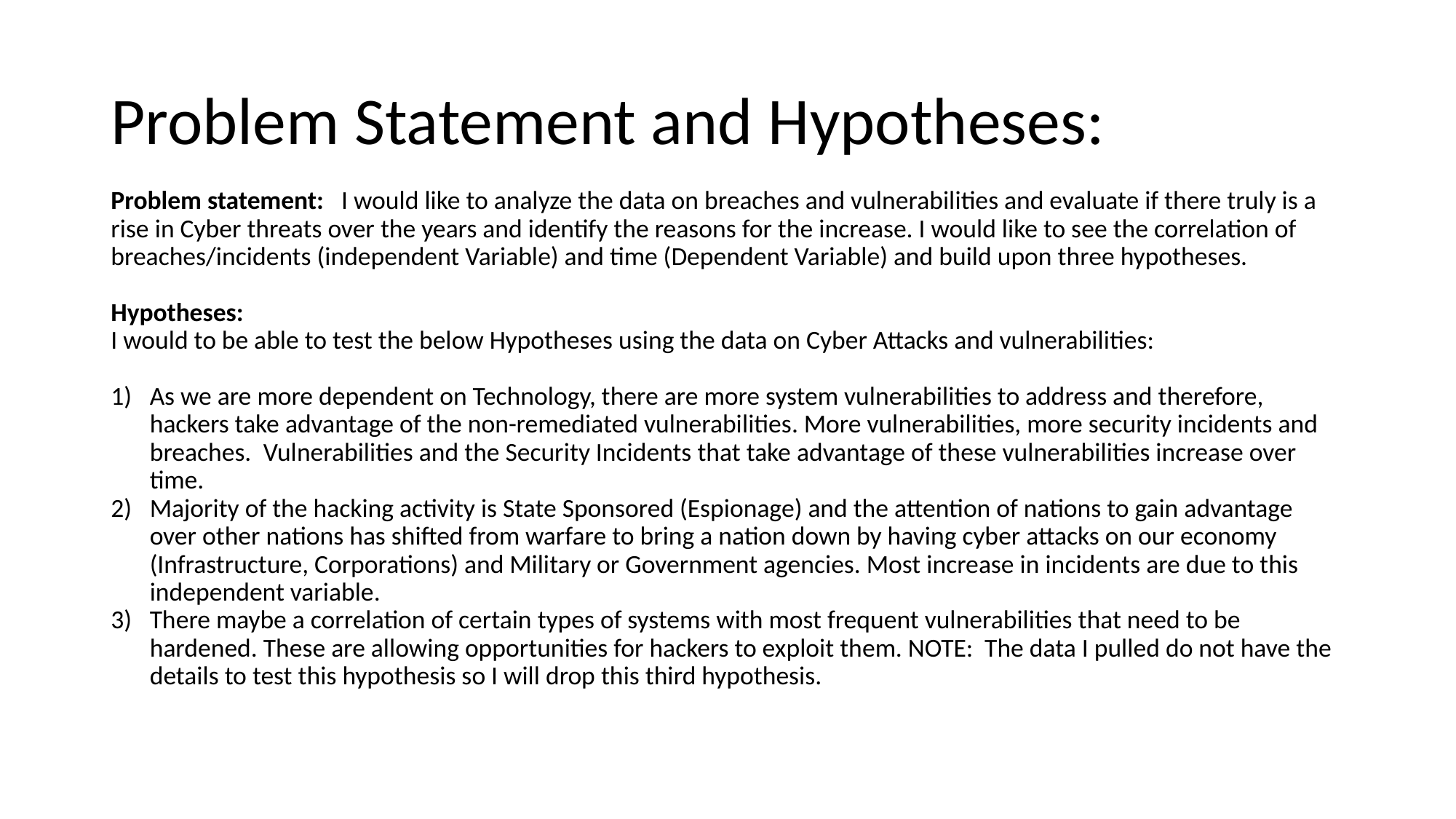

# Problem Statement and Hypotheses:
Problem statement:   I would like to analyze the data on breaches and vulnerabilities and evaluate if there truly is a rise in Cyber threats over the years and identify the reasons for the increase. I would like to see the correlation of breaches/incidents (independent Variable) and time (Dependent Variable) and build upon three hypotheses.

Hypotheses:
I would to be able to test the below Hypotheses using the data on Cyber Attacks and vulnerabilities:

As we are more dependent on Technology, there are more system vulnerabilities to address and therefore, hackers take advantage of the non-remediated vulnerabilities. More vulnerabilities, more security incidents and breaches.  Vulnerabilities and the Security Incidents that take advantage of these vulnerabilities increase over time.
Majority of the hacking activity is State Sponsored (Espionage) and the attention of nations to gain advantage over other nations has shifted from warfare to bring a nation down by having cyber attacks on our economy (Infrastructure, Corporations) and Military or Government agencies. Most increase in incidents are due to this independent variable.
There maybe a correlation of certain types of systems with most frequent vulnerabilities that need to be hardened. These are allowing opportunities for hackers to exploit them. NOTE:  The data I pulled do not have the details to test this hypothesis so I will drop this third hypothesis.